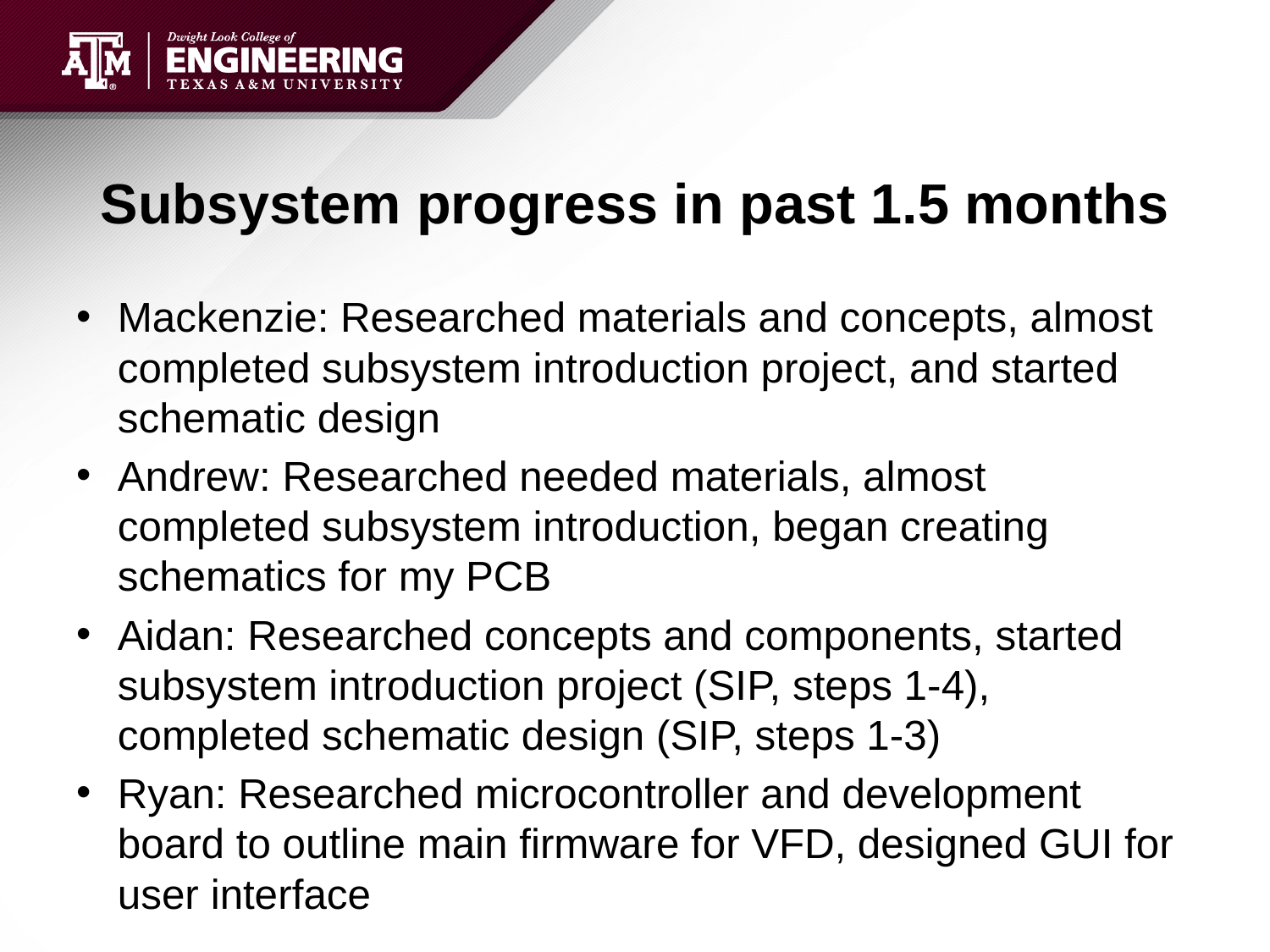

# Subsystem progress in past 1.5 months
Mackenzie: Researched materials and concepts, almost completed subsystem introduction project, and started schematic design
Andrew: Researched needed materials, almost completed subsystem introduction, began creating schematics for my PCB
Aidan: Researched concepts and components, started subsystem introduction project (SIP, steps 1-4), completed schematic design (SIP, steps 1-3)
Ryan: Researched microcontroller and development board to outline main firmware for VFD, designed GUI for user interface